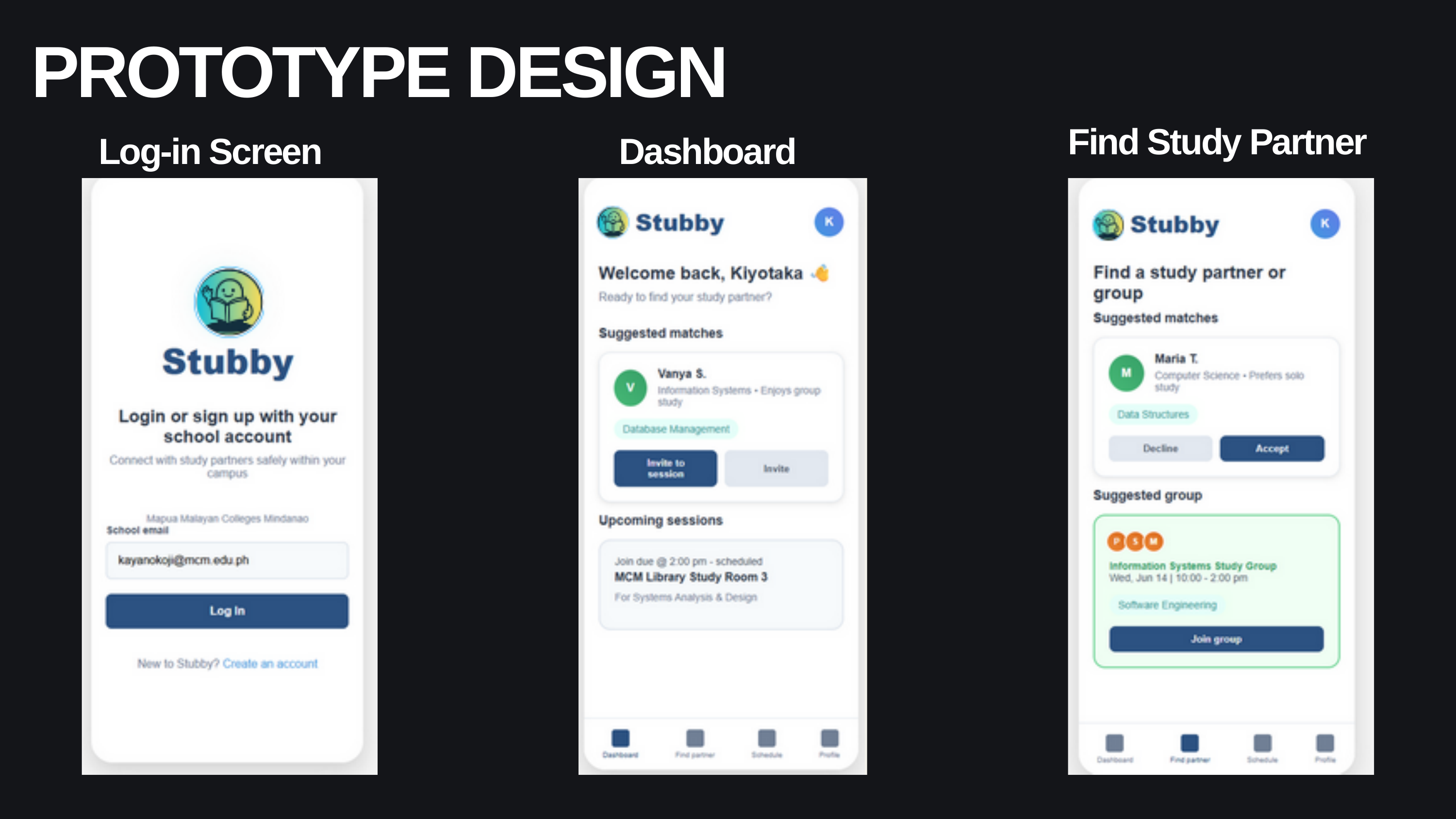

PROTOTYPE DESIGN
Find Study Partner
Log-in Screen
Dashboard